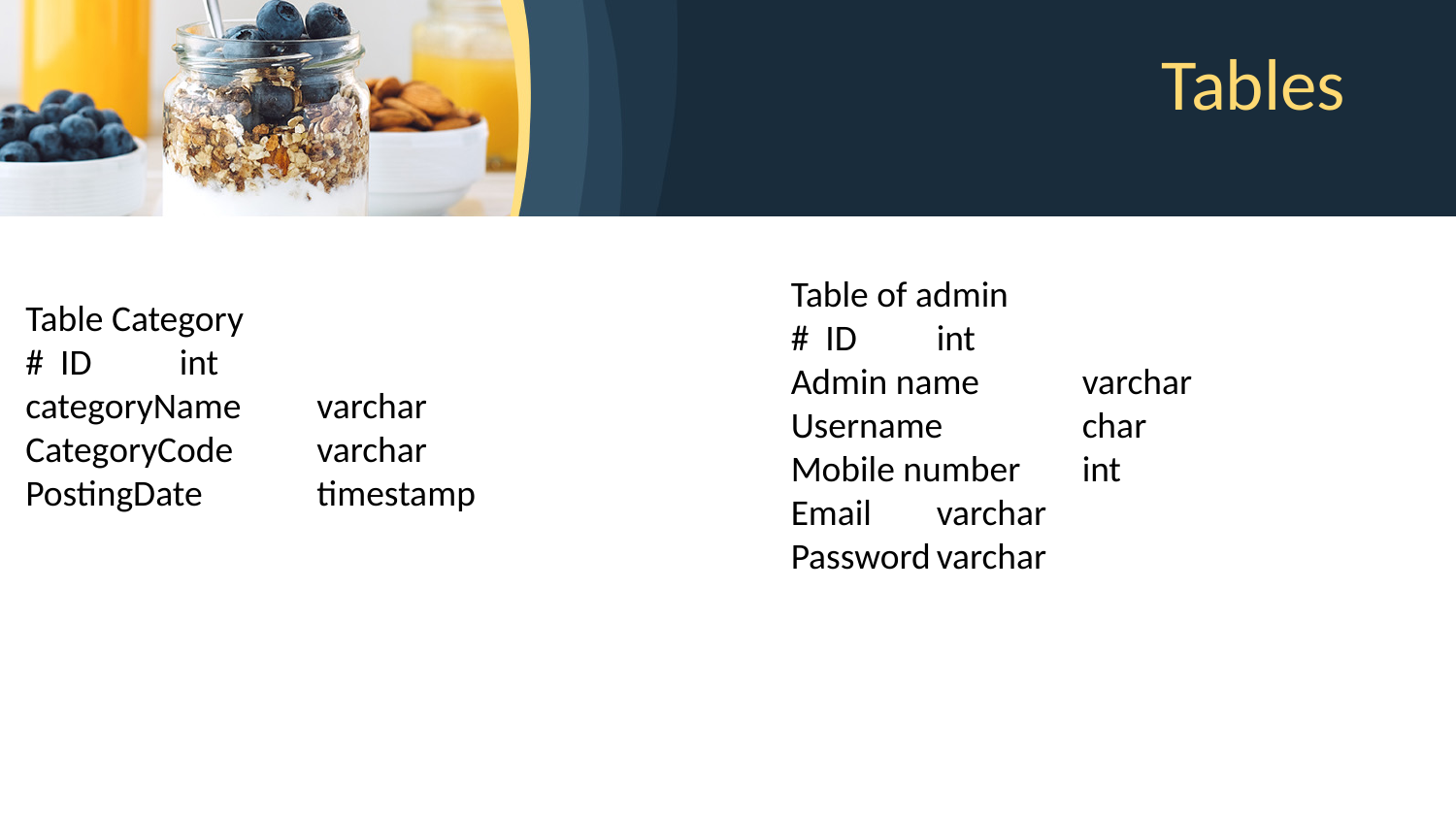

# Tables
Table of admin
#  ID	int
Admin name	varchar
Username	char
Mobile number	int
Email	varchar
Password	varchar
Table Category
#  ID	 int
categoryName	varchar
CategoryCode	varchar
PostingDate	timestamp